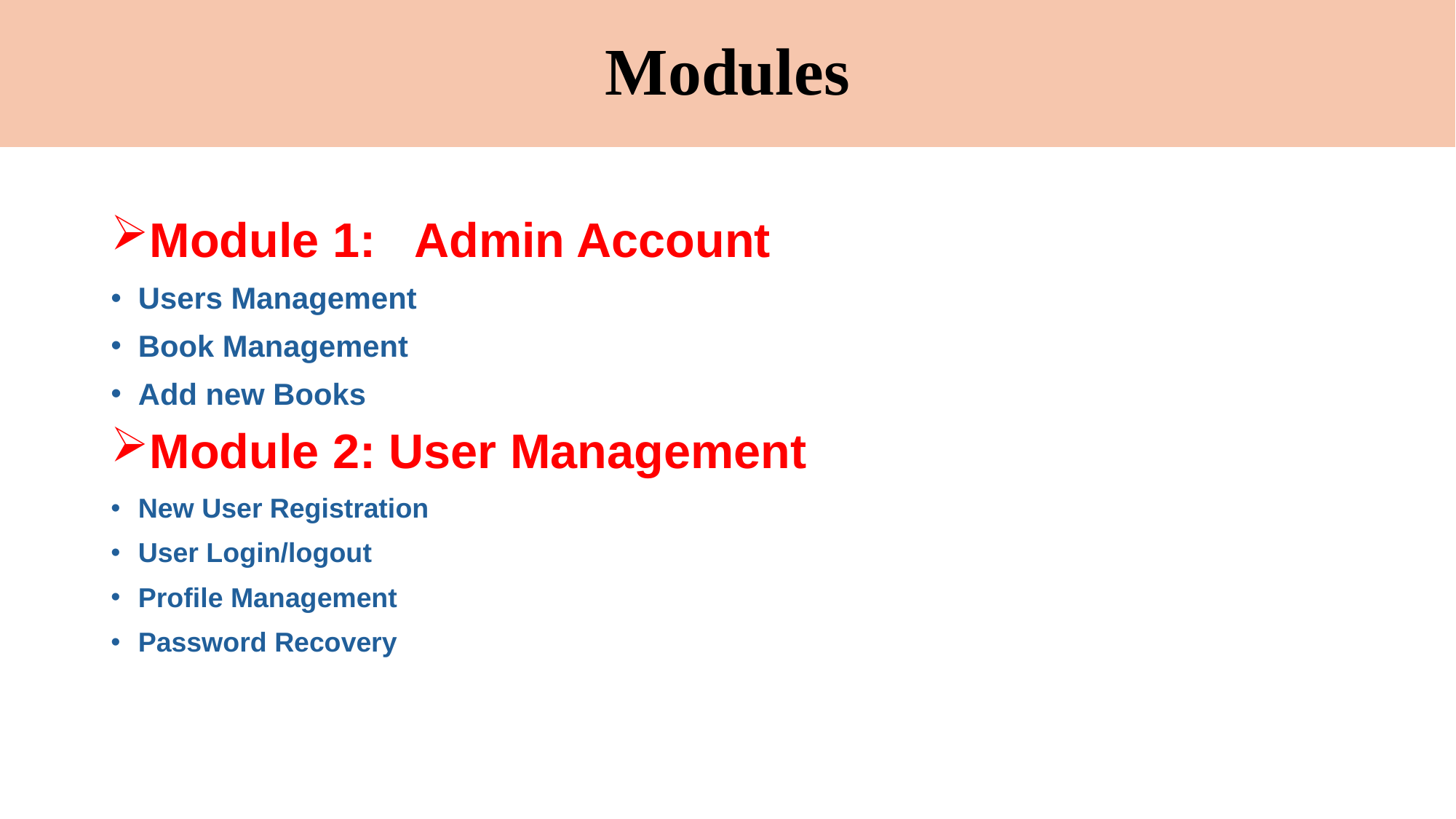

# Modules
Module 1:   Admin Account
Users Management
Book Management
Add new Books
Module 2: User Management
New User Registration
User Login/logout
Profile Management
Password Recovery